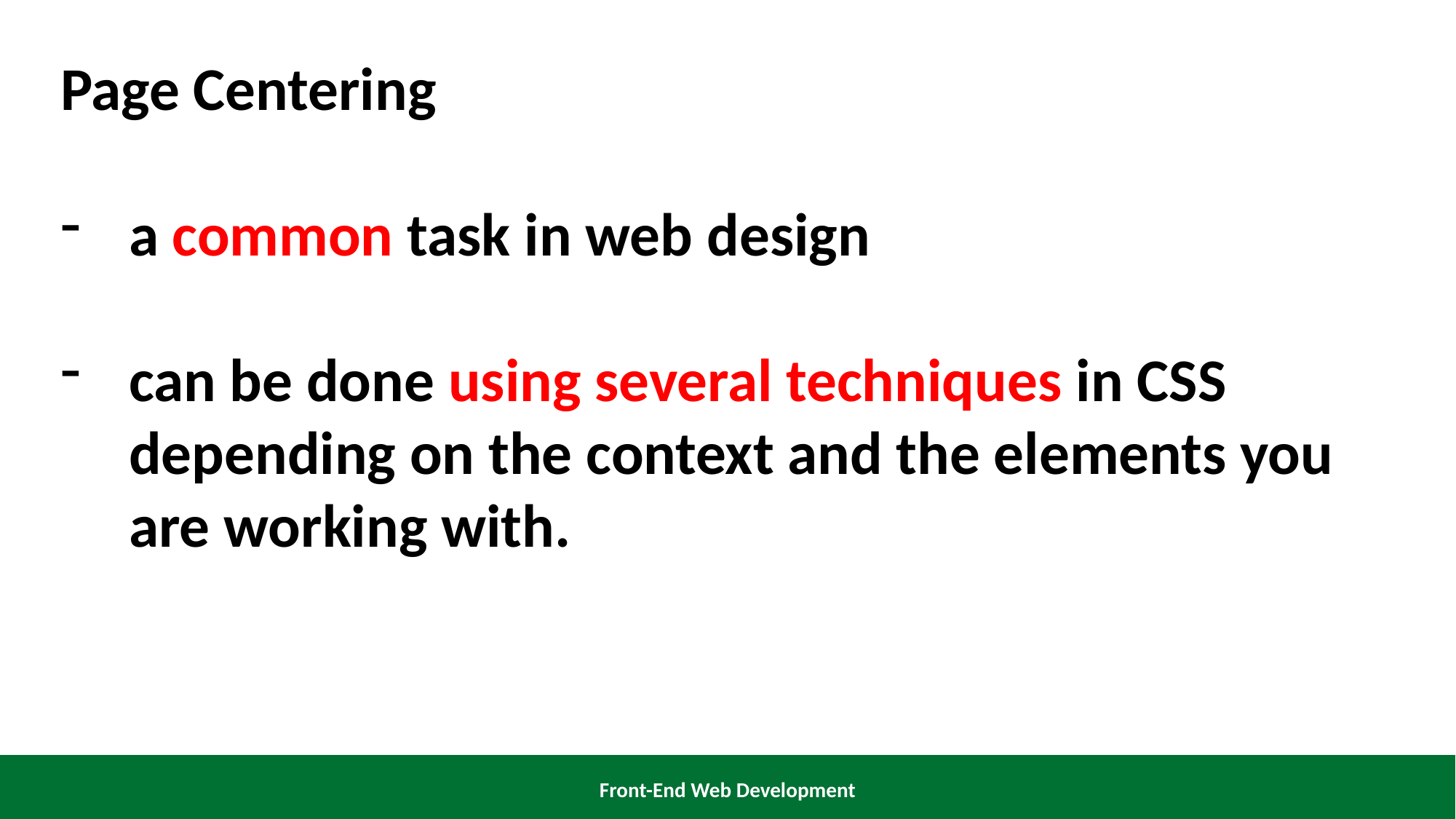

Page Centering

a common task in web design

can be done using several techniques in CSS depending on the context and the elements you are working with.